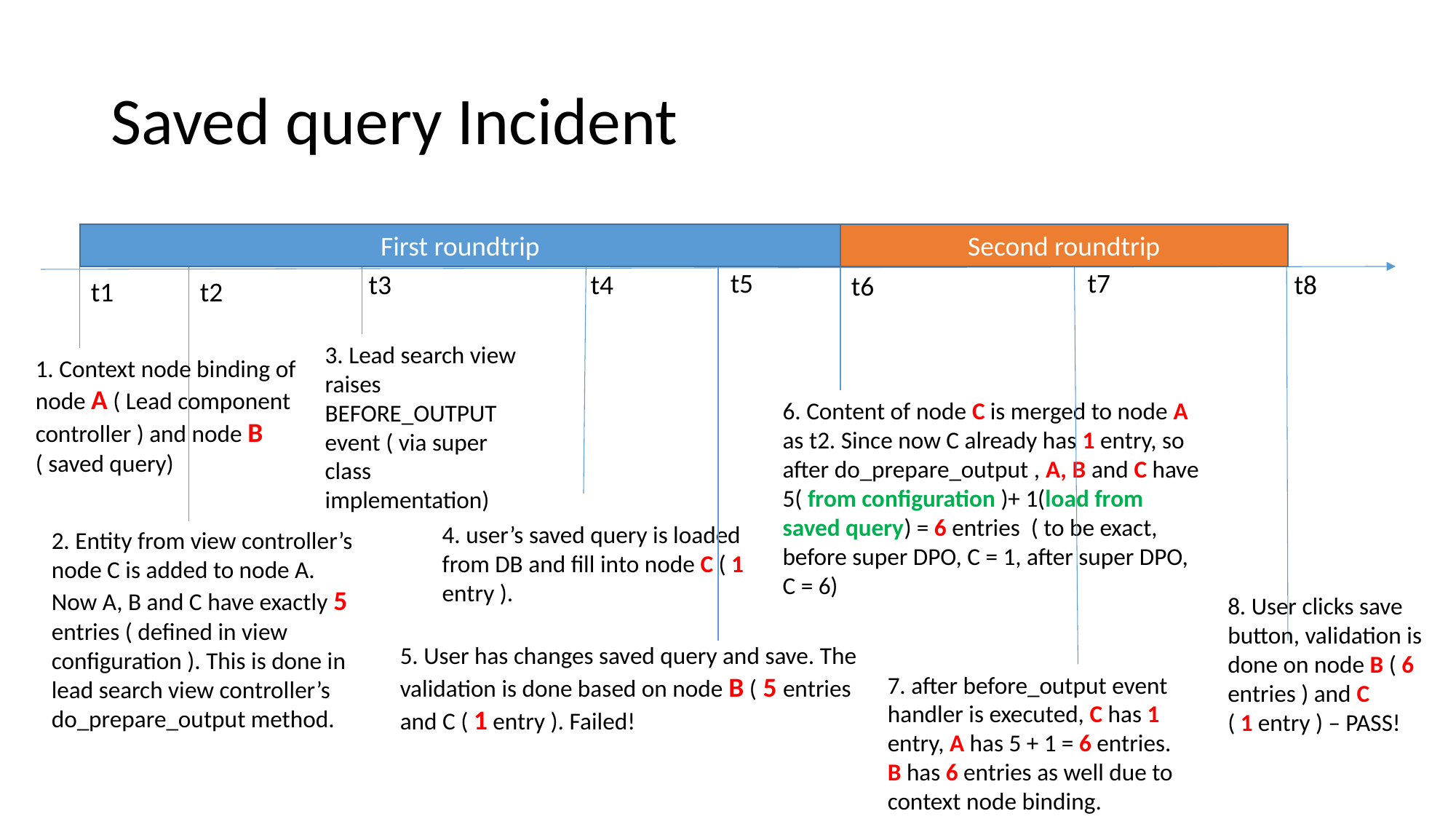

# Saved query Incident
First roundtrip
Second roundtrip
t5
t7
t3
t4
t8
t6
t1
t2
3. Lead search view raises BEFORE_OUTPUT event ( via super class implementation)
1. Context node binding of node A ( Lead component controller ) and node B ( saved query)
6. Content of node C is merged to node A as t2. Since now C already has 1 entry, so after do_prepare_output , A, B and C have 5( from configuration )+ 1(load from saved query) = 6 entries  ( to be exact, before super DPO, C = 1, after super DPO, C = 6)

4. user’s saved query is loaded from DB and fill into node C ( 1 entry ).
2. Entity from view controller’s node C is added to node A.
Now A, B and C have exactly 5 entries ( defined in view configuration ). This is done in lead search view controller’s do_prepare_output method.
8. User clicks save
button, validation is
done on node B ( 6 entries ) and C
( 1 entry ) – PASS!
5. User has changes saved query and save. The validation is done based on node B ( 5 entries and C ( 1 entry ). Failed!
7. after before_output event handler is executed, C has 1 entry, A has 5 + 1 = 6 entries. B has 6 entries as well due to context node binding.